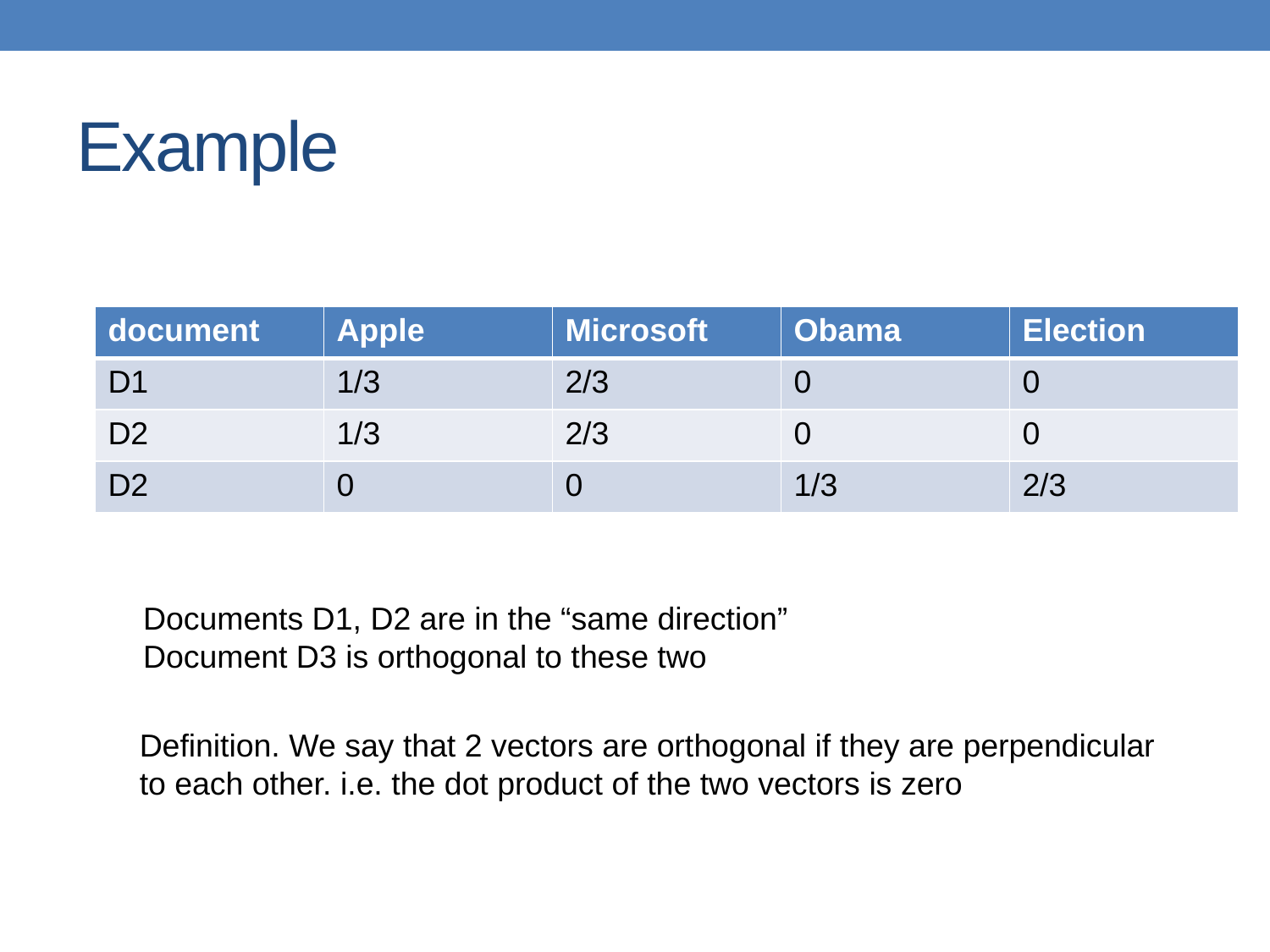

# Example
| document | Apple | Microsoft | Obama | Election |
| --- | --- | --- | --- | --- |
| D1 | 1/3 | 2/3 | 0 | 0 |
| D2 | 1/3 | 2/3 | 0 | 0 |
| D2 | 0 | 0 | 1/3 | 2/3 |
Documents D1, D2 are in the “same direction”
Document D3 is orthogonal to these two
Definition. We say that 2 vectors are orthogonal if they are perpendicular to each other. i.e. the dot product of the two vectors is zero